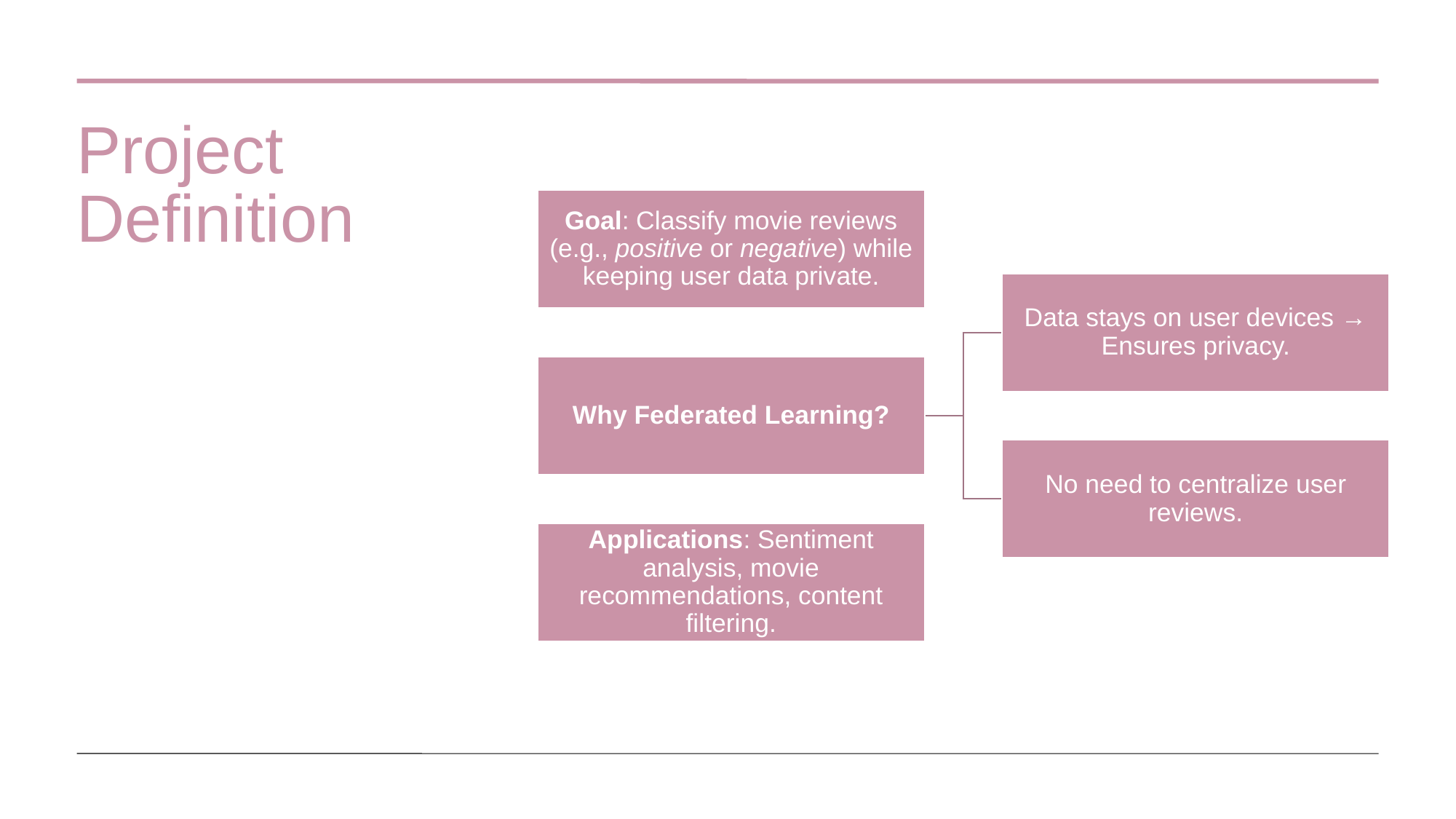

# Project Definition

Goal: Classify movie reviews (e.g., positive or negative) while keeping user data private.
Data stays on user devices → Ensures privacy.

Why Federated Learning?

No need to centralize user reviews.
Applications: Sentiment analysis, movie recommendations, content filtering.